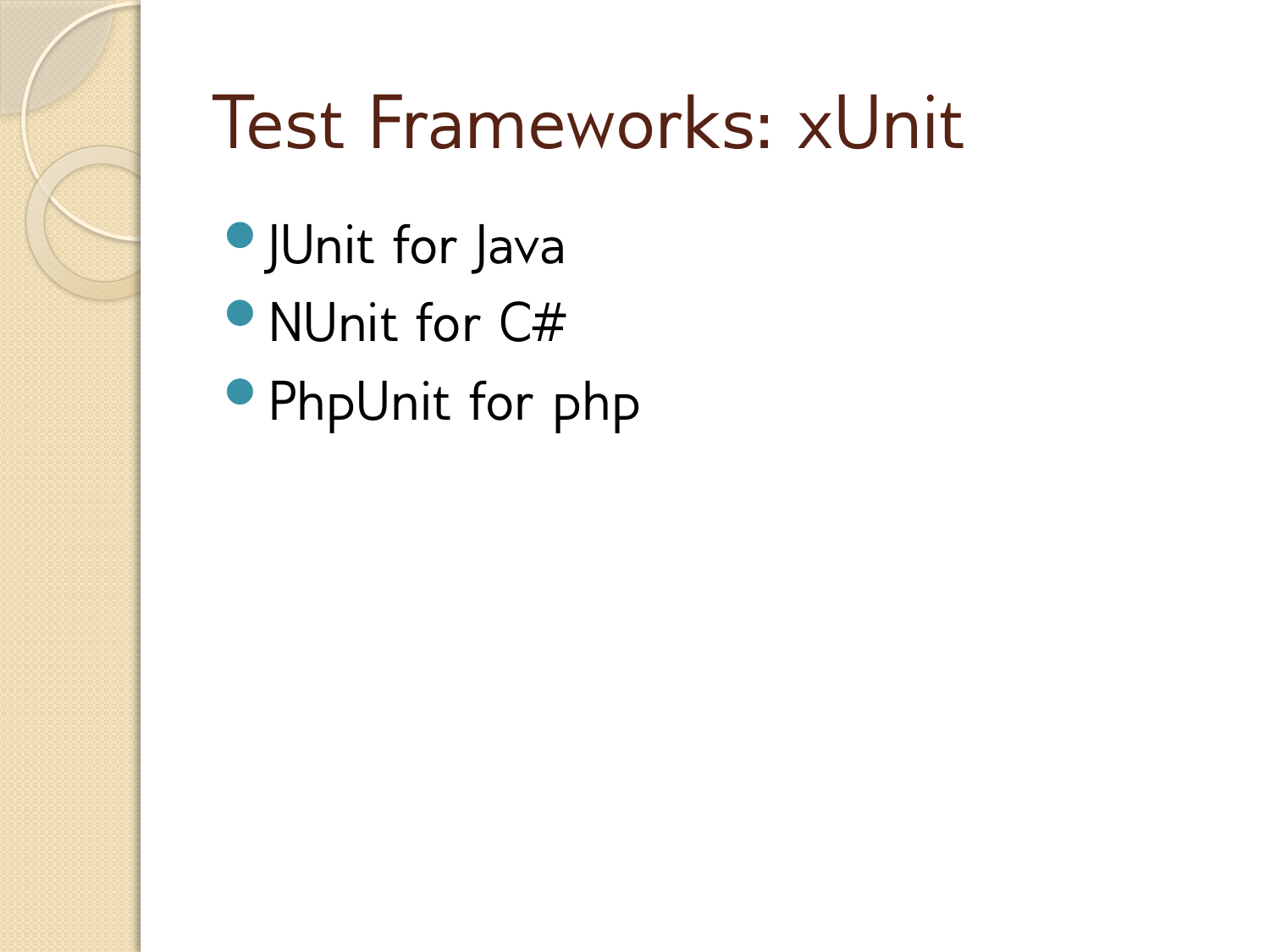

# Test Frameworks: xUnit
JUnit for Java
NUnit for C#
PhpUnit for php